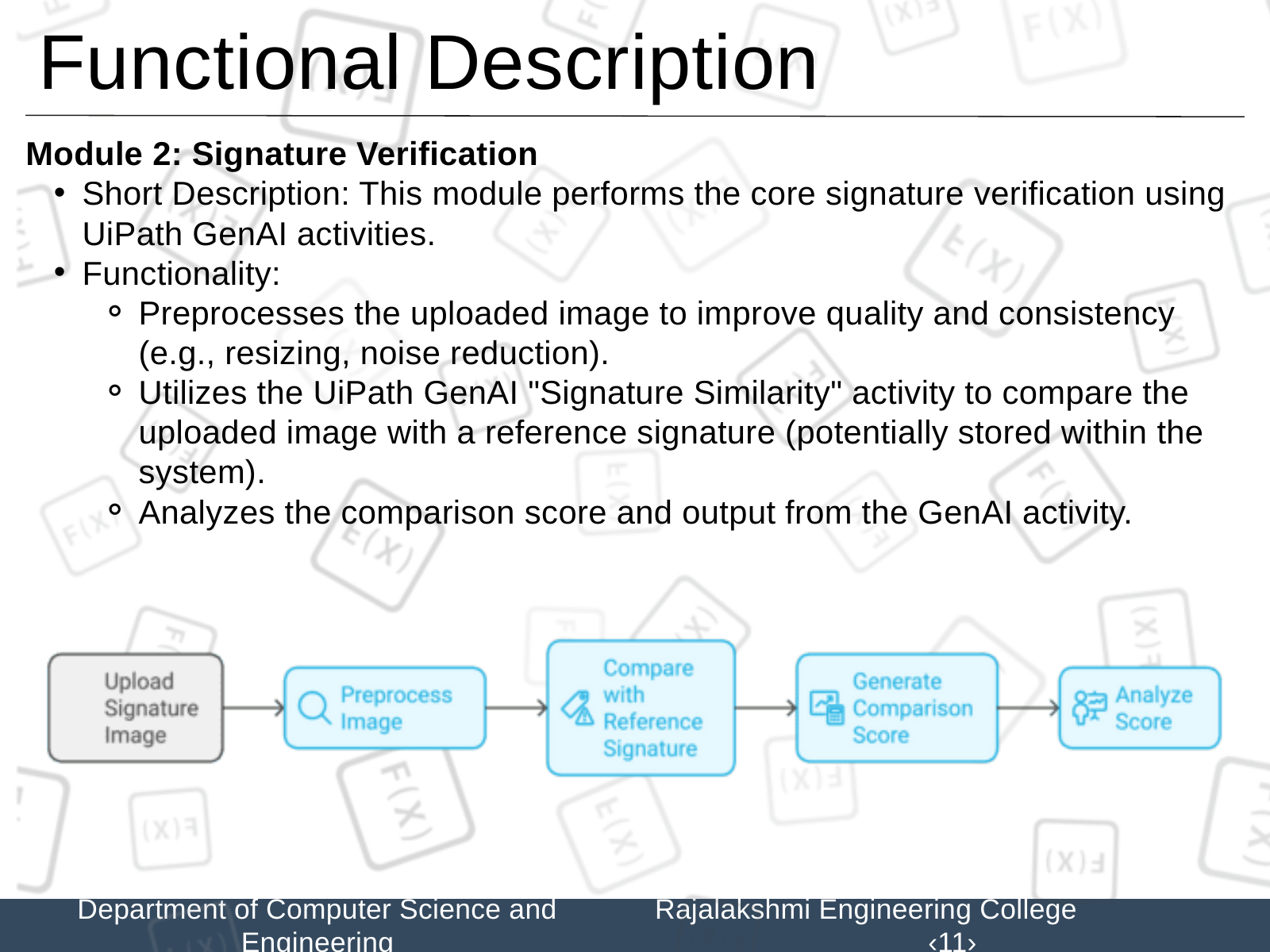

Functional Description

Module 2: Signature Verification
Short Description: This module performs the core signature verification using UiPath GenAI activities.
Functionality:
Preprocesses the uploaded image to improve quality and consistency (e.g., resizing, noise reduction).
Utilizes the UiPath GenAI "Signature Similarity" activity to compare the uploaded image with a reference signature (potentially stored within the system).
Analyzes the comparison score and output from the GenAI activity.

Department of Computer Science and Engineering

Rajalakshmi Engineering College 		‹11›